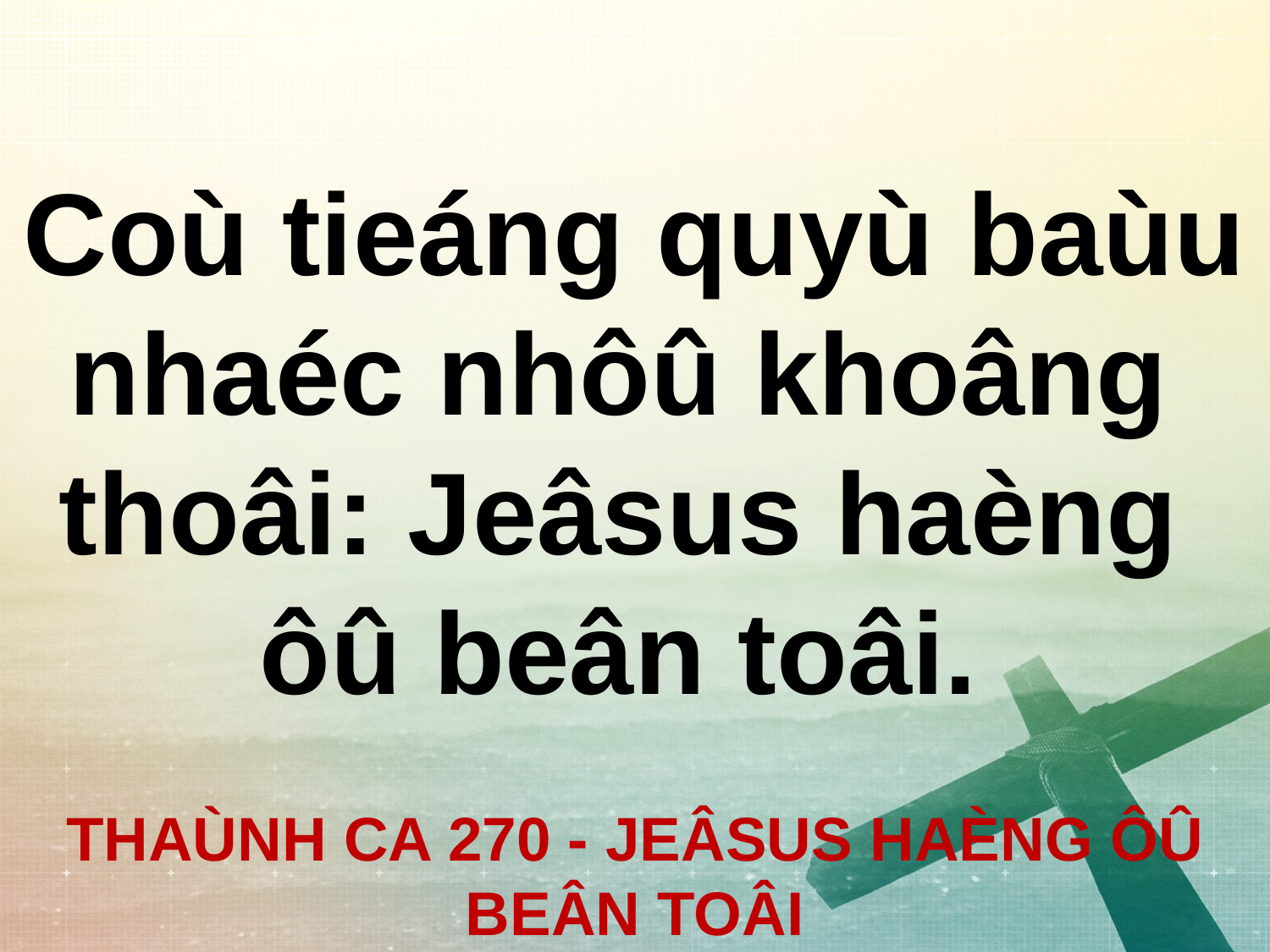

Coù tieáng quyù baùu
nhaéc nhôû khoâng
thoâi: Jeâsus haèng
ôû beân toâi.
THAÙNH CA 270 - JEÂSUS HAÈNG ÔÛ BEÂN TOÂI